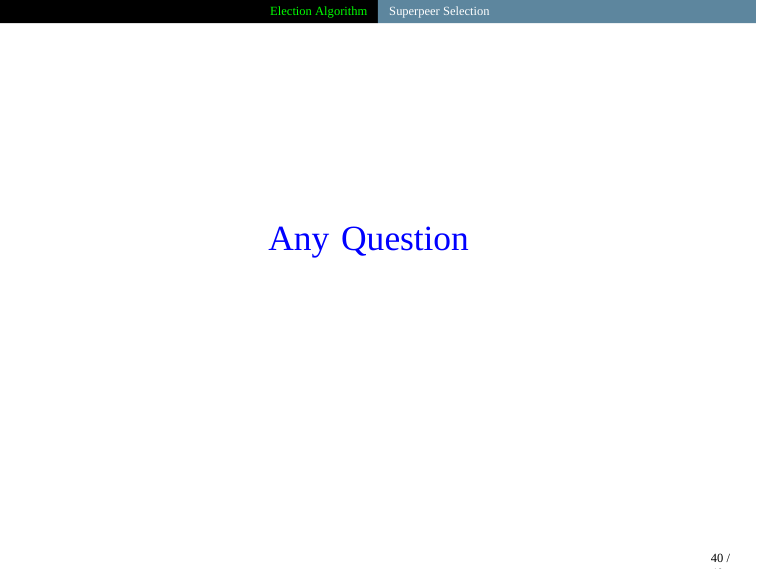

Election Algorithm
Superpeer Selection
Any Question
40 / 40